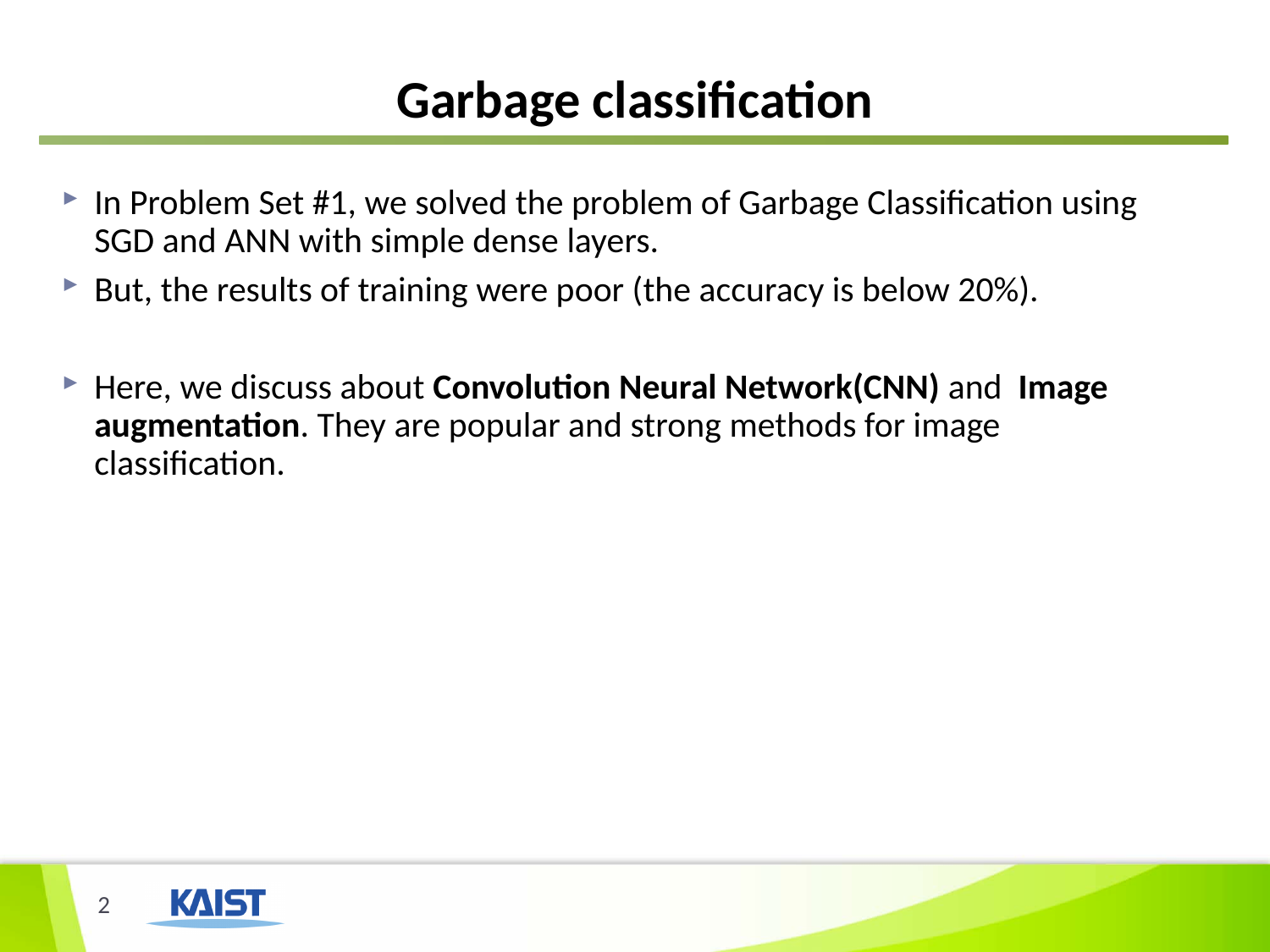

# Garbage classification
In Problem Set #1, we solved the problem of Garbage Classification using SGD and ANN with simple dense layers.
But, the results of training were poor (the accuracy is below 20%).

Here, we discuss about Convolution Neural Network(CNN) and  Image augmentation. They are popular and strong methods for image classification.

2